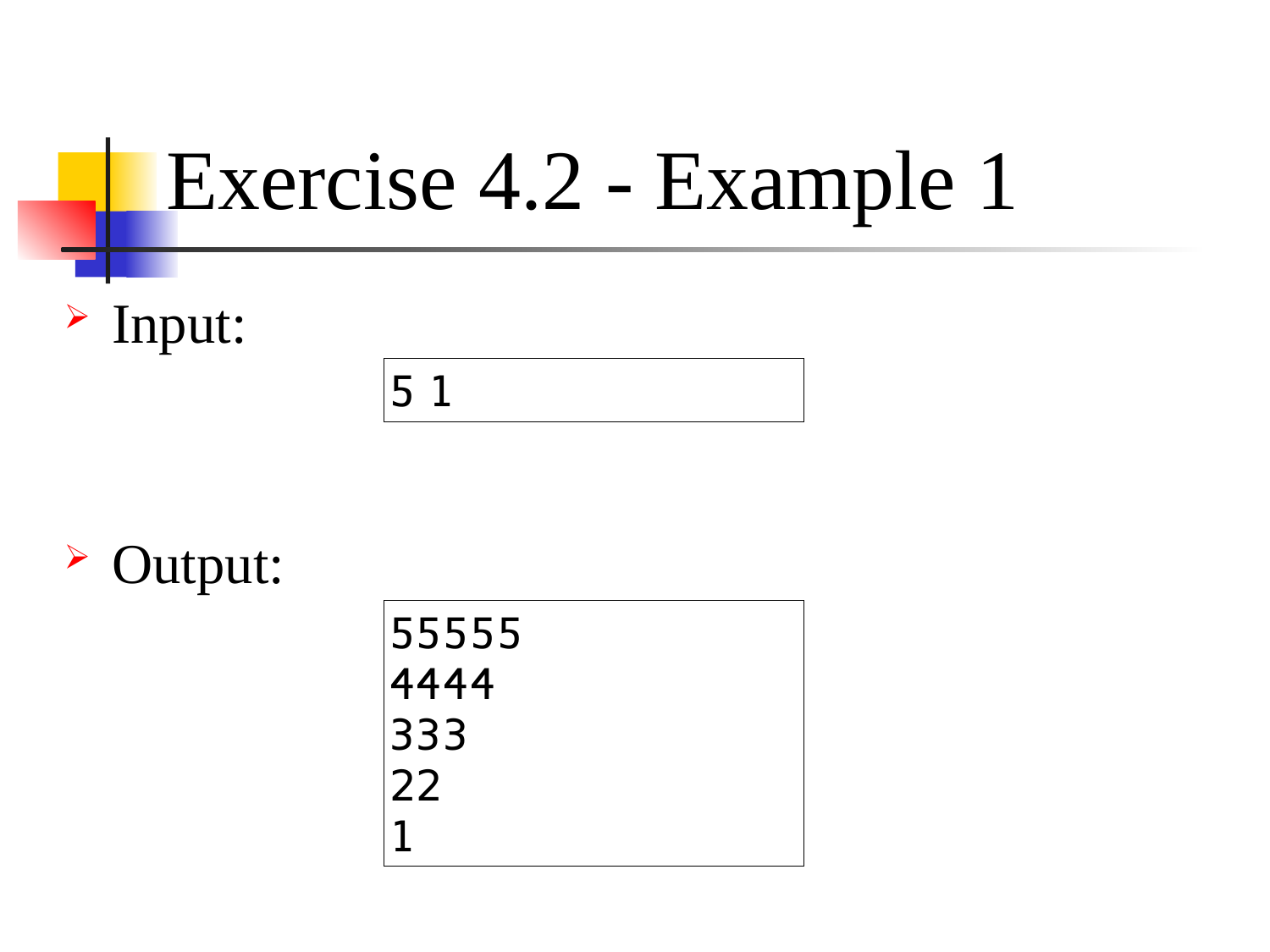

# Exercise 4.2 - Example 1
Input:

Output:
5 1
55555
4444
333
22
1
9